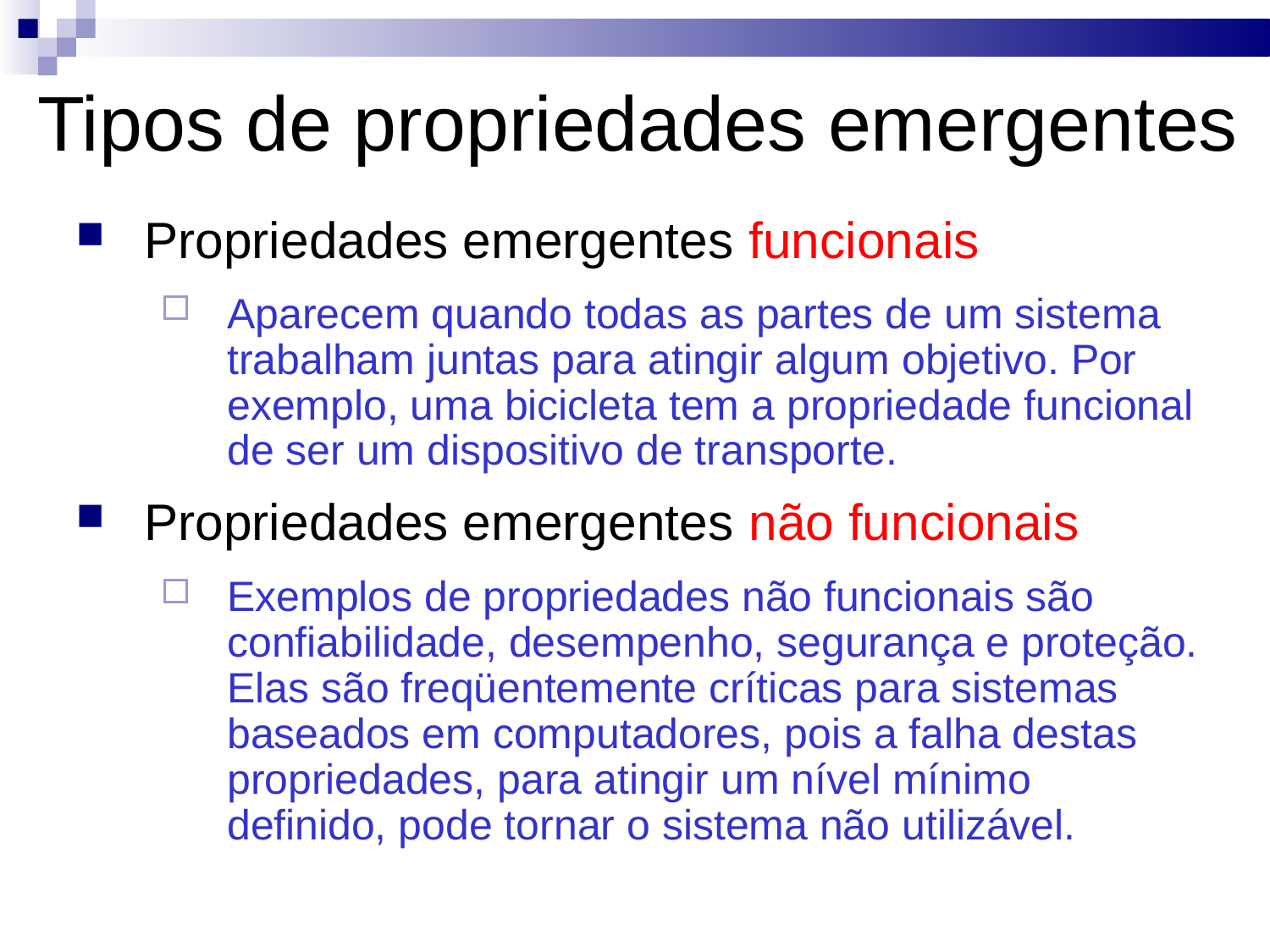

# Tipos de propriedades emergentes
Propriedades emergentes funcionais
Aparecem quando todas as partes de um sistema trabalham juntas para atingir algum objetivo. Por exemplo, uma bicicleta tem a propriedade funcional de ser um dispositivo de transporte.
Propriedades emergentes não funcionais
Exemplos de propriedades não funcionais são confiabilidade, desempenho, segurança e proteção. Elas são freqüentemente críticas para sistemas baseados em computadores, pois a falha destas propriedades, para atingir um nível mínimo definido, pode tornar o sistema não utilizável.